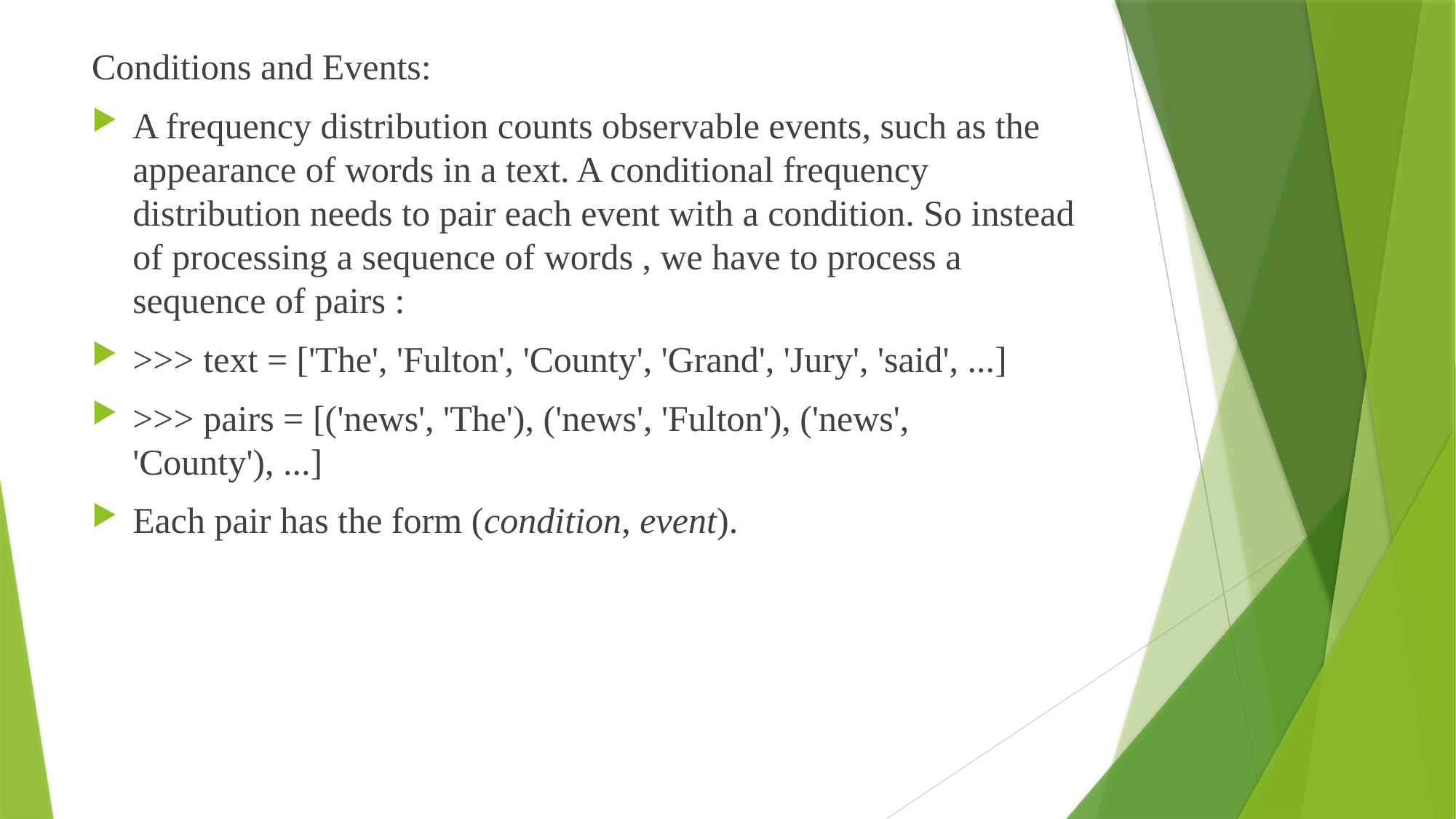

Conditions and Events:
A frequency distribution counts observable events, such as the appearance of words in a text. A conditional frequency distribution needs to pair each event with a condition. So instead of processing a sequence of words , we have to process a sequence of pairs :
>>> text = ['The', 'Fulton', 'County', 'Grand', 'Jury', 'said', ...]
>>> pairs = [('news', 'The'), ('news', 'Fulton'), ('news', 'County'), ...]
Each pair has the form (condition, event).